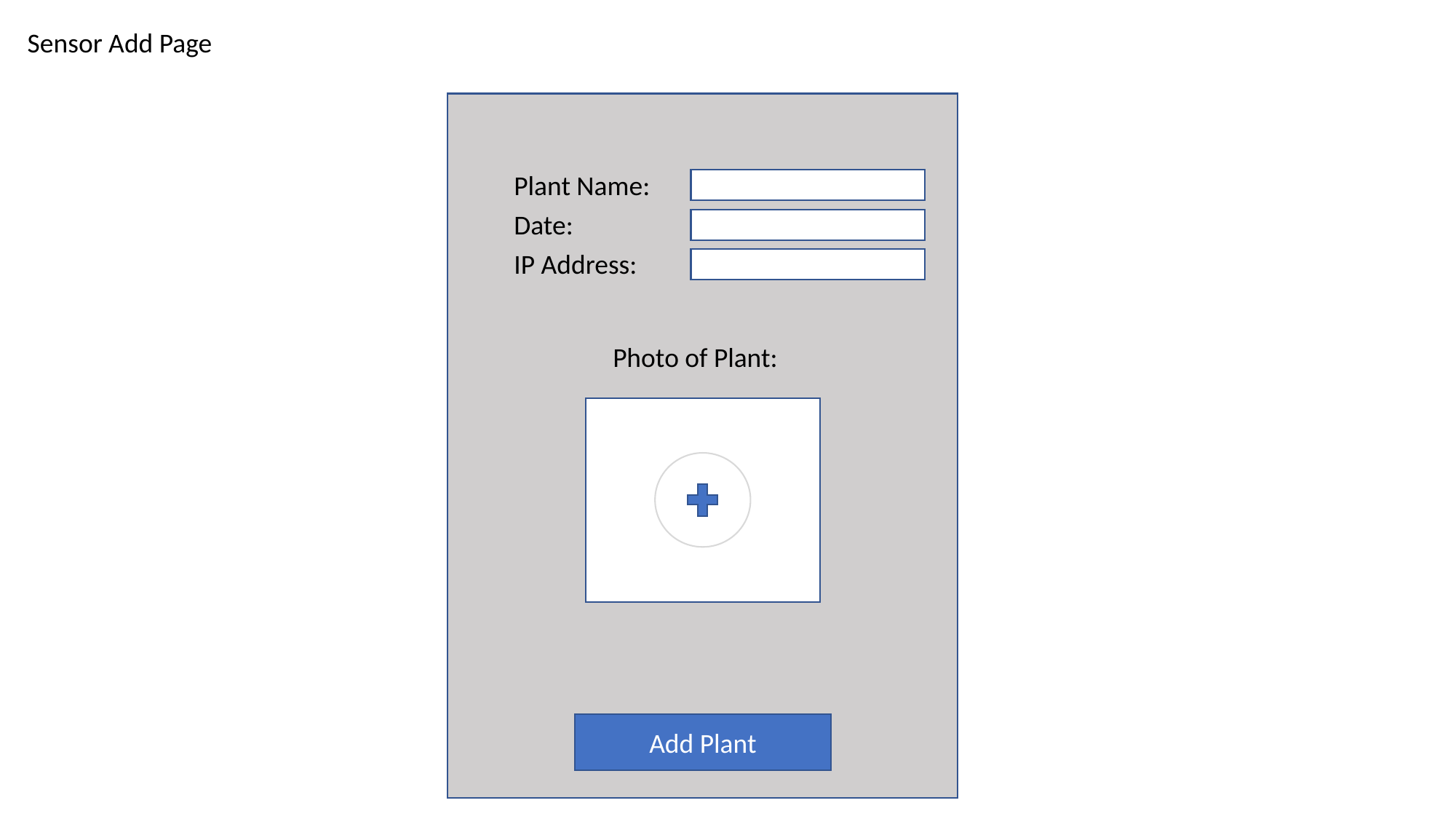

Sensor Add Page

Plant Name:

Date:

IP Address:

Photo of Plant:

Add Plant